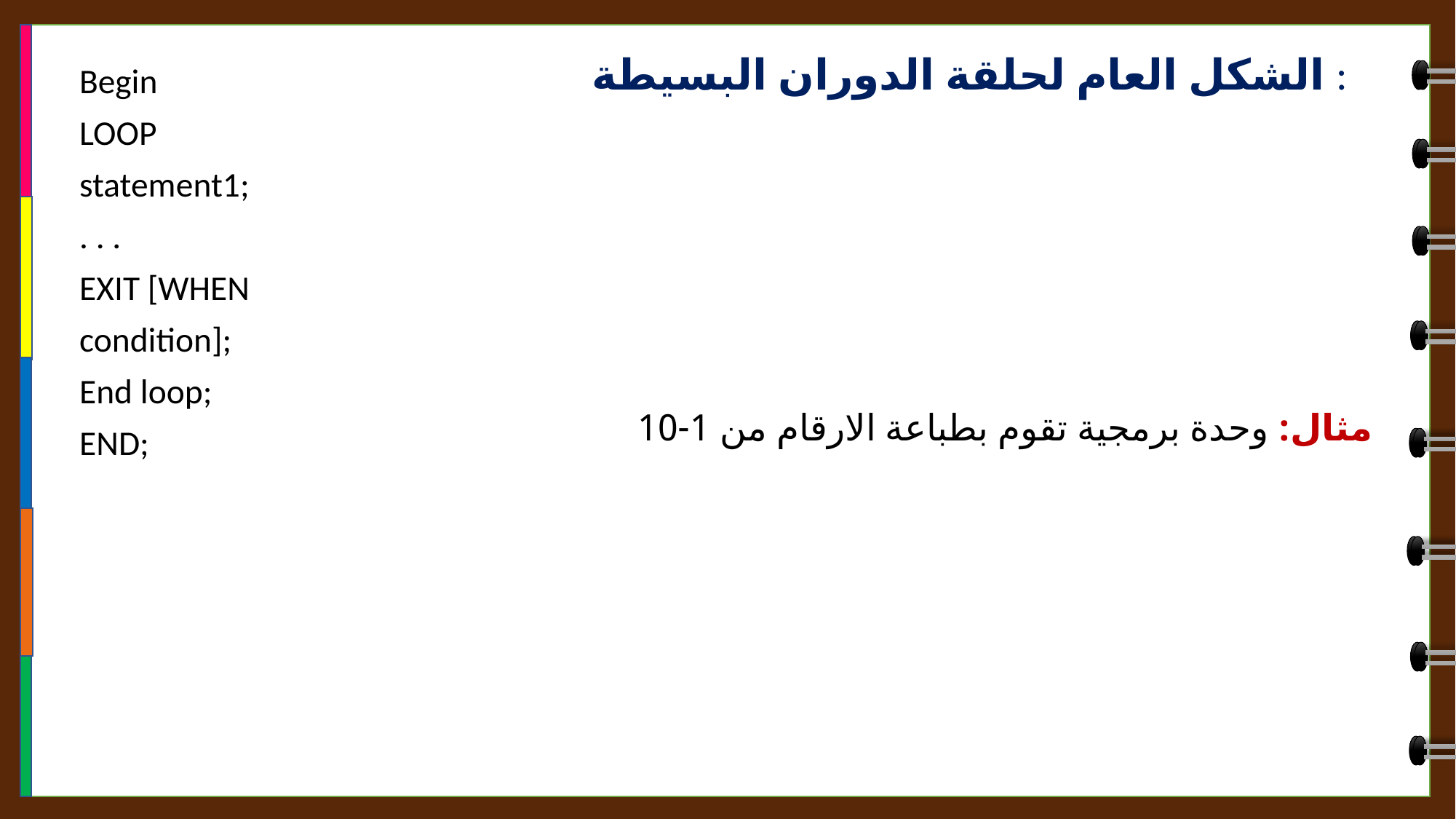

الشكل العام لحلقة الدوران البسيطة :
Begin
LOOP
statement1;
. . .
EXIT [WHEN
condition];
End loop;
END;

مثال: وحدة برمجية تقوم بطباعة الارقام من 1-10